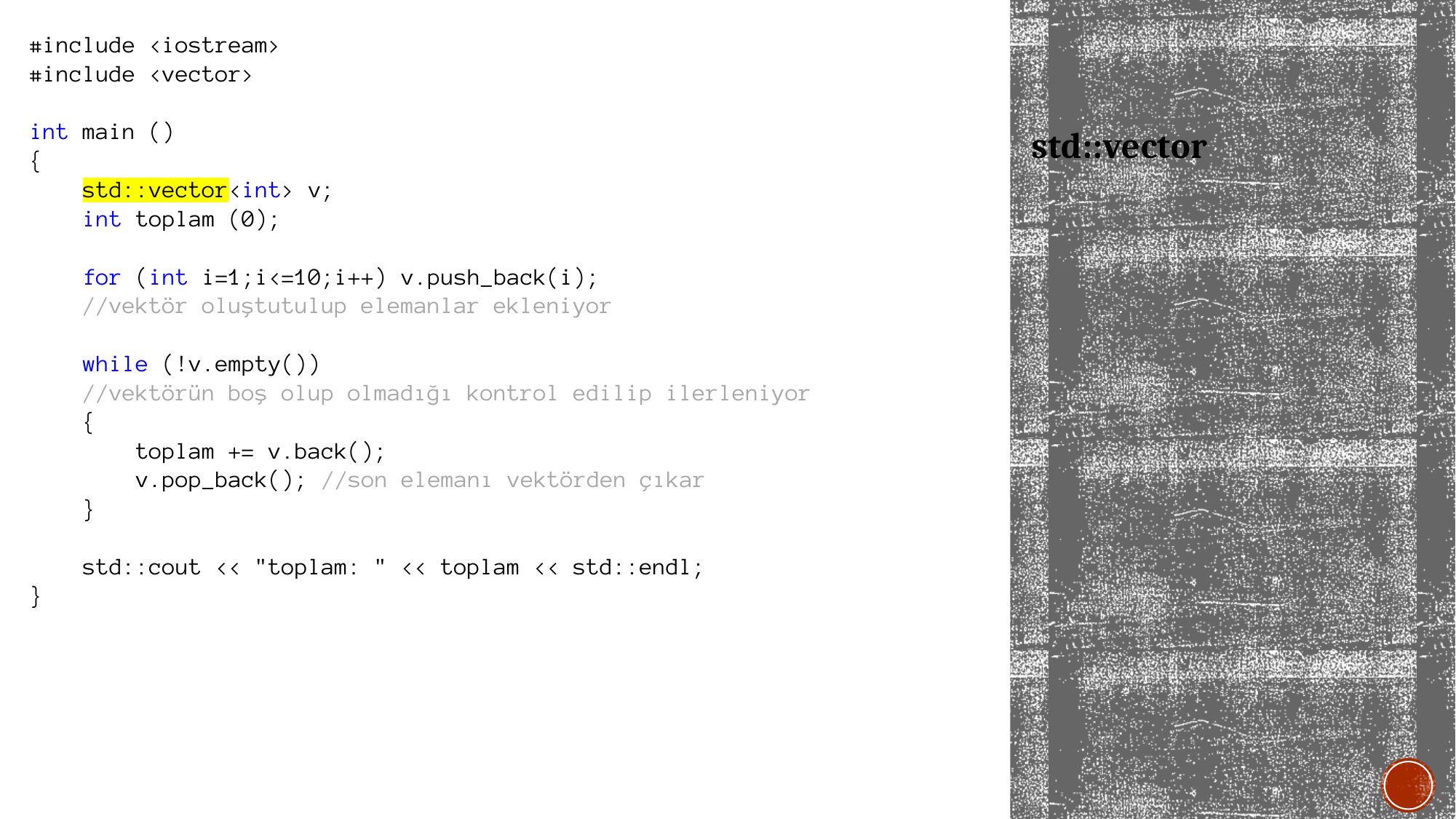

#include <iostream>
#include <vector>

int main ()
{
    std::vector<int> v;
    int toplam (0);

    for (int i=1;i<=10;i++) v.push_back(i);
    //vektör oluştutulup elemanlar ekleniyor

    while (!v.empty())
    //vektörün boş olup olmadığı kontrol edilip ilerleniyor
    {
        toplam += v.back();
        v.pop_back(); //son elemanı vektörden çıkar
    }

    std::cout << "toplam: " << toplam << std::endl;
}
# std::vector